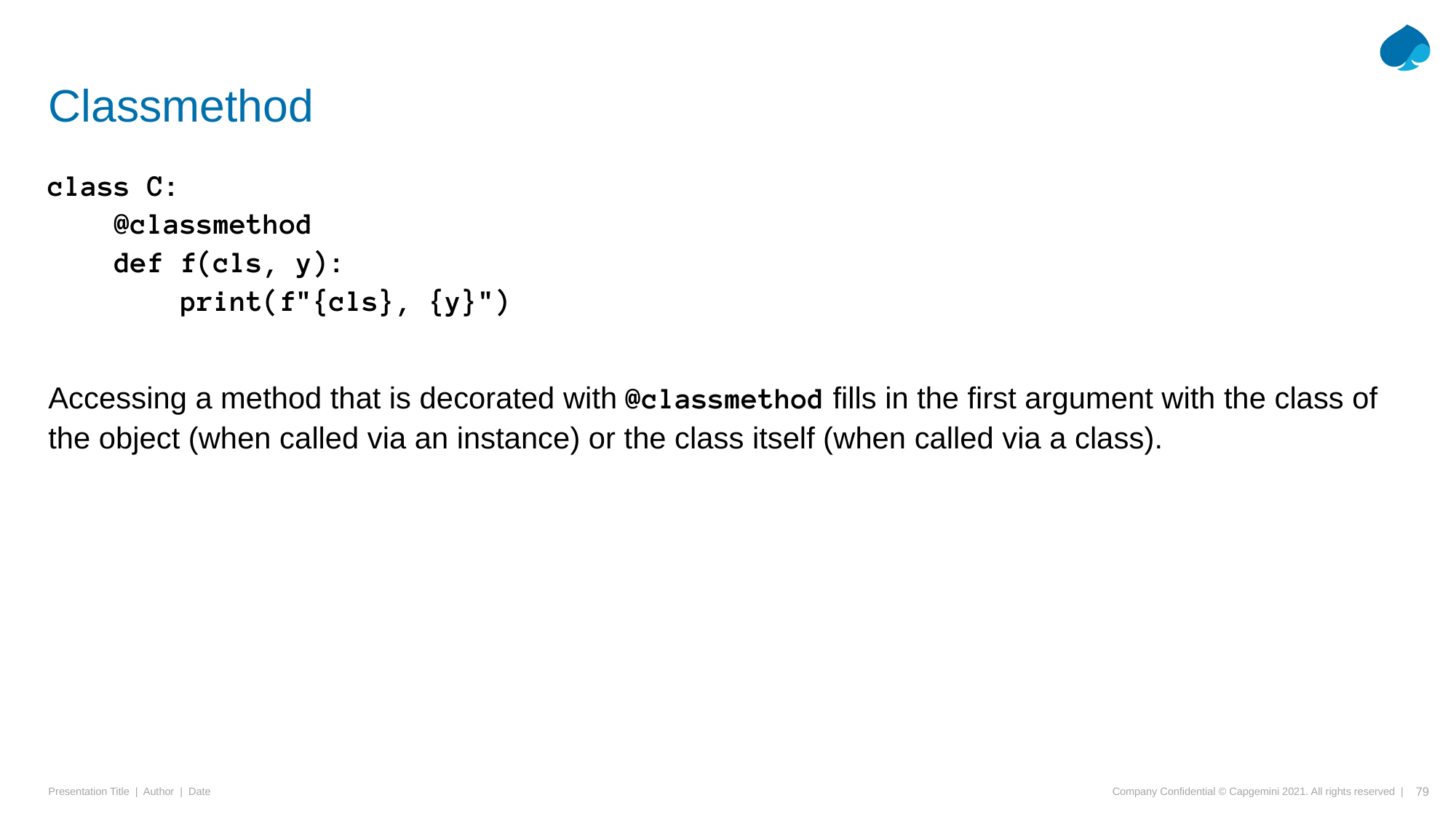

# Classmethod
class C:
    @classmethod
    def f(cls, y):
        print(f"{cls}, {y}")

Accessing a method that is decorated with @classmethod fills in the first argument with the class of the object (when called via an instance) or the class itself (when called via a class).